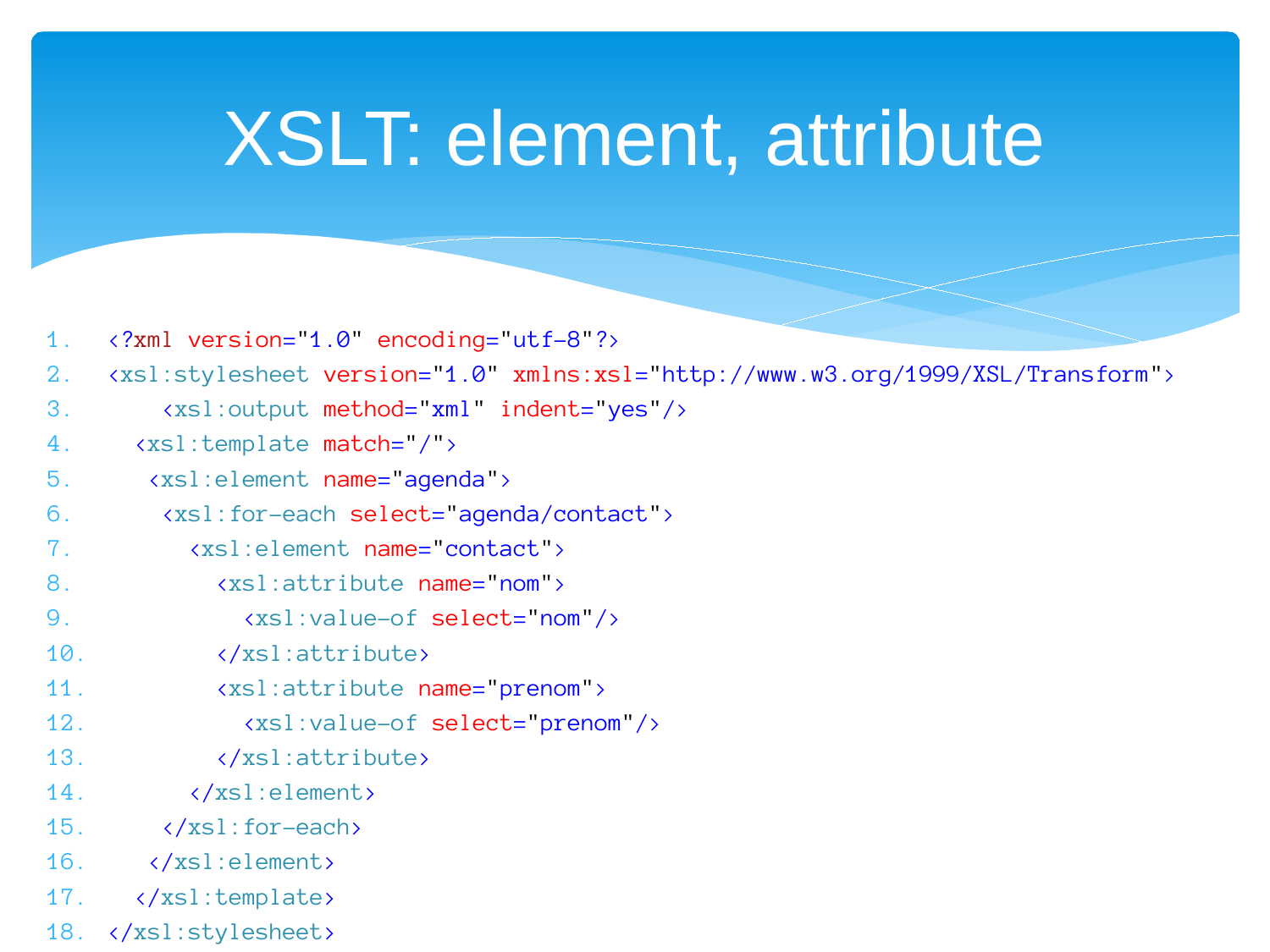

# XSLT: element, attribute
<?xml version="1.0" encoding="utf-8"?>
<xsl:stylesheet version="1.0" xmlns:xsl="http://www.w3.org/1999/XSL/Transform">
    <xsl:output method="xml" indent="yes"/>
  <xsl:template match="/">
   <xsl:element name="agenda">
    <xsl:for-each select="agenda/contact">
      <xsl:element name="contact">
        <xsl:attribute name="nom">
          <xsl:value-of select="nom"/>
        </xsl:attribute>
        <xsl:attribute name="prenom">
          <xsl:value-of select="prenom"/>
        </xsl:attribute>
      </xsl:element>
    </xsl:for-each>
   </xsl:element>
  </xsl:template>
</xsl:stylesheet>